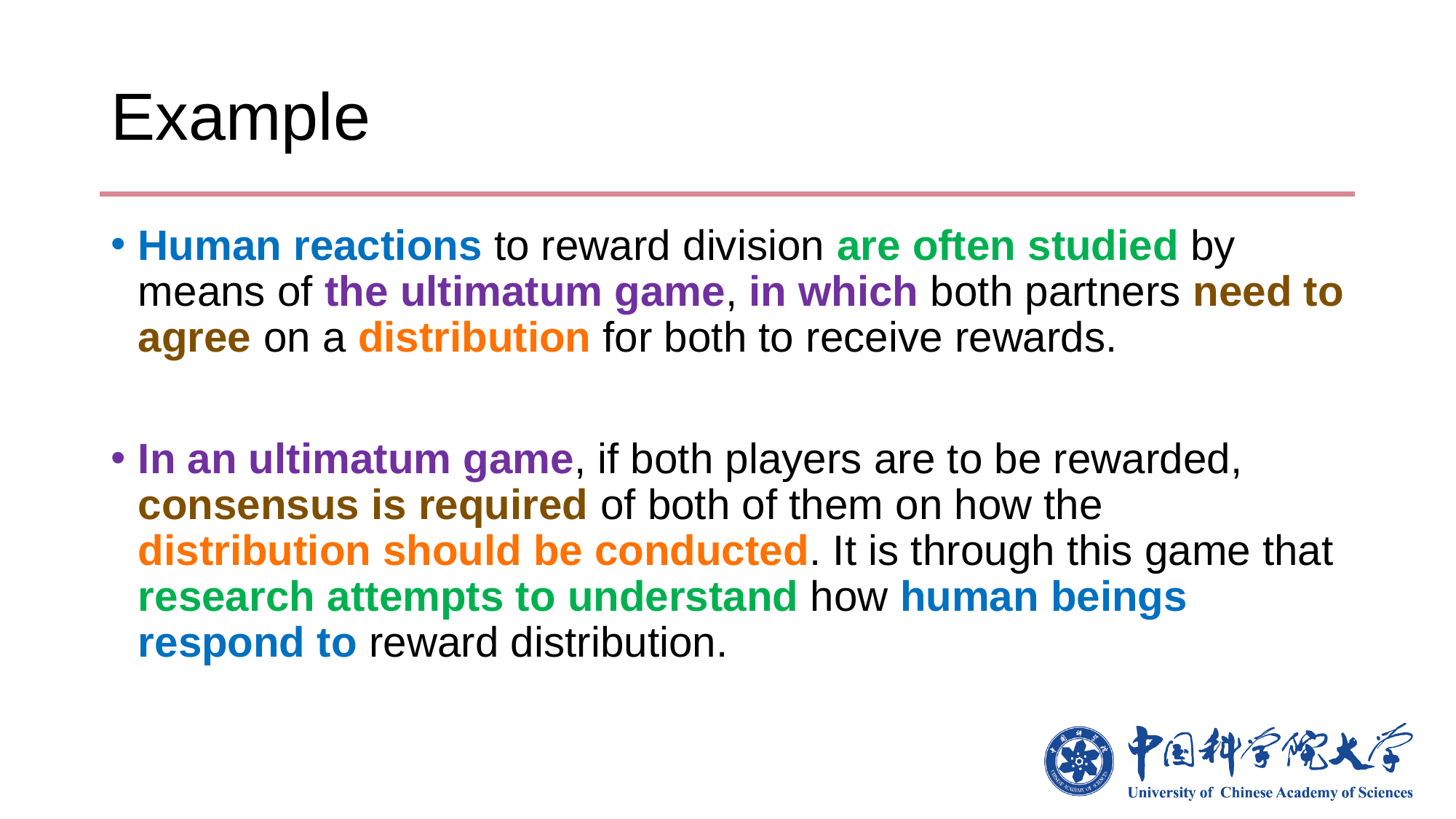

# Example
Human reactions to reward division are often studied by means of the ultimatum game, in which both partners need to agree on a distribution for both to receive rewards.

In an ultimatum game, if both players are to be rewarded, consensus is required of both of them on how the distribution should be conducted. It is through this game that research attempts to understand how human beings respond to reward distribution.